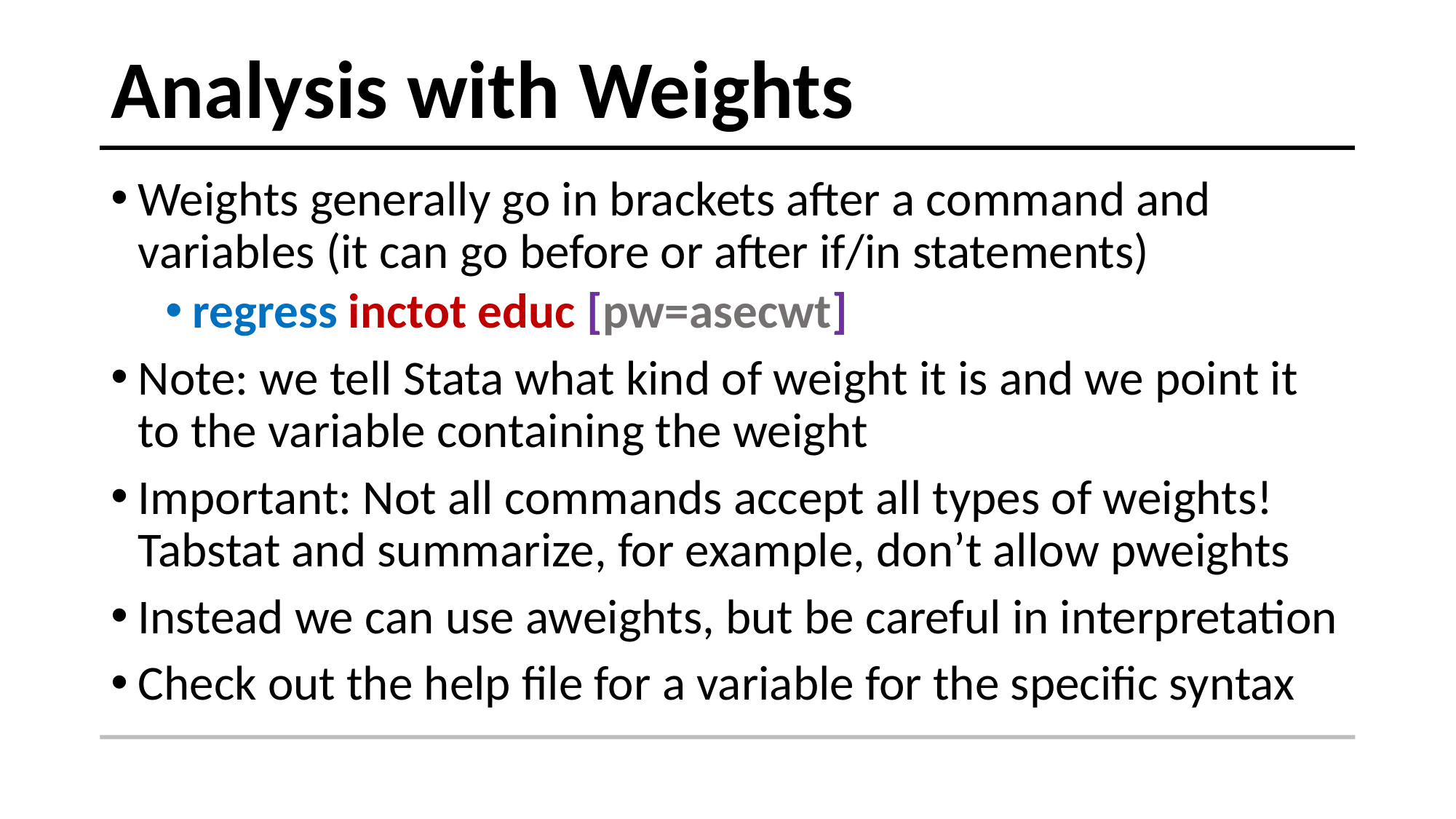

# Analysis with Weights
Weights generally go in brackets after a command and variables (it can go before or after if/in statements)
regress inctot educ [pw=asecwt]
Note: we tell Stata what kind of weight it is and we point it to the variable containing the weight
Important: Not all commands accept all types of weights! Tabstat and summarize, for example, don’t allow pweights
Instead we can use aweights, but be careful in interpretation
Check out the help file for a variable for the specific syntax